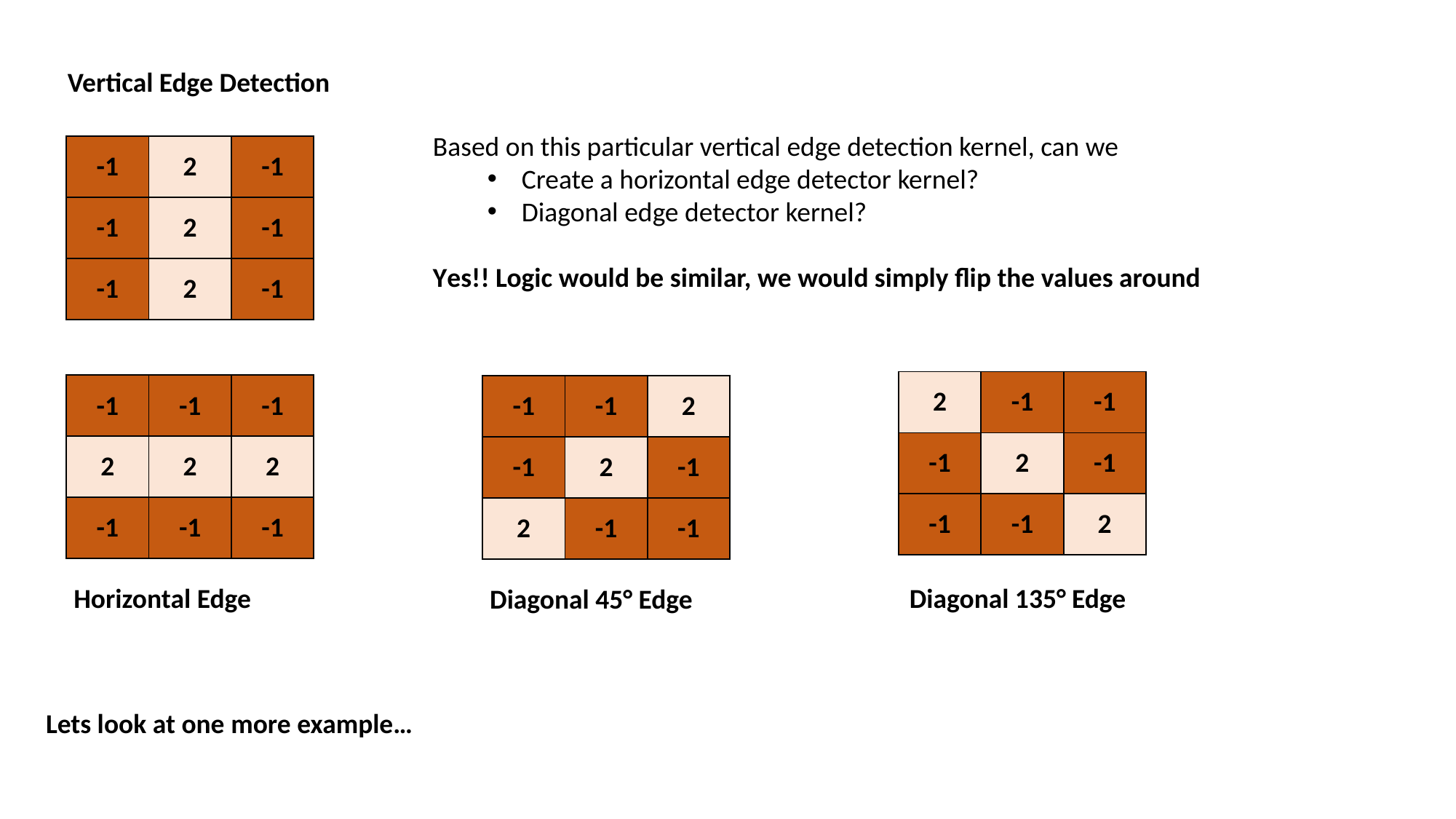

Vertical Edge Detection

Based on this particular vertical edge detection kernel, can we
Create a horizontal edge detector kernel?
Diagonal edge detector kernel?

Yes!! Logic would be similar, we would simply flip the values around

| -1 | 2 | -1 |
| --- | --- | --- |
| -1 | 2 | -1 |
| -1 | 2 | -1 |
| 2 | -1 | -1 |
| --- | --- | --- |
| -1 | 2 | -1 |
| -1 | -1 | 2 |
| -1 | -1 | -1 |
| --- | --- | --- |
| 2 | 2 | 2 |
| -1 | -1 | -1 |
| -1 | -1 | 2 |
| --- | --- | --- |
| -1 | 2 | -1 |
| 2 | -1 | -1 |
Horizontal Edge

Diagonal 135° Edge

Diagonal 45° Edge

Lets look at one more example…